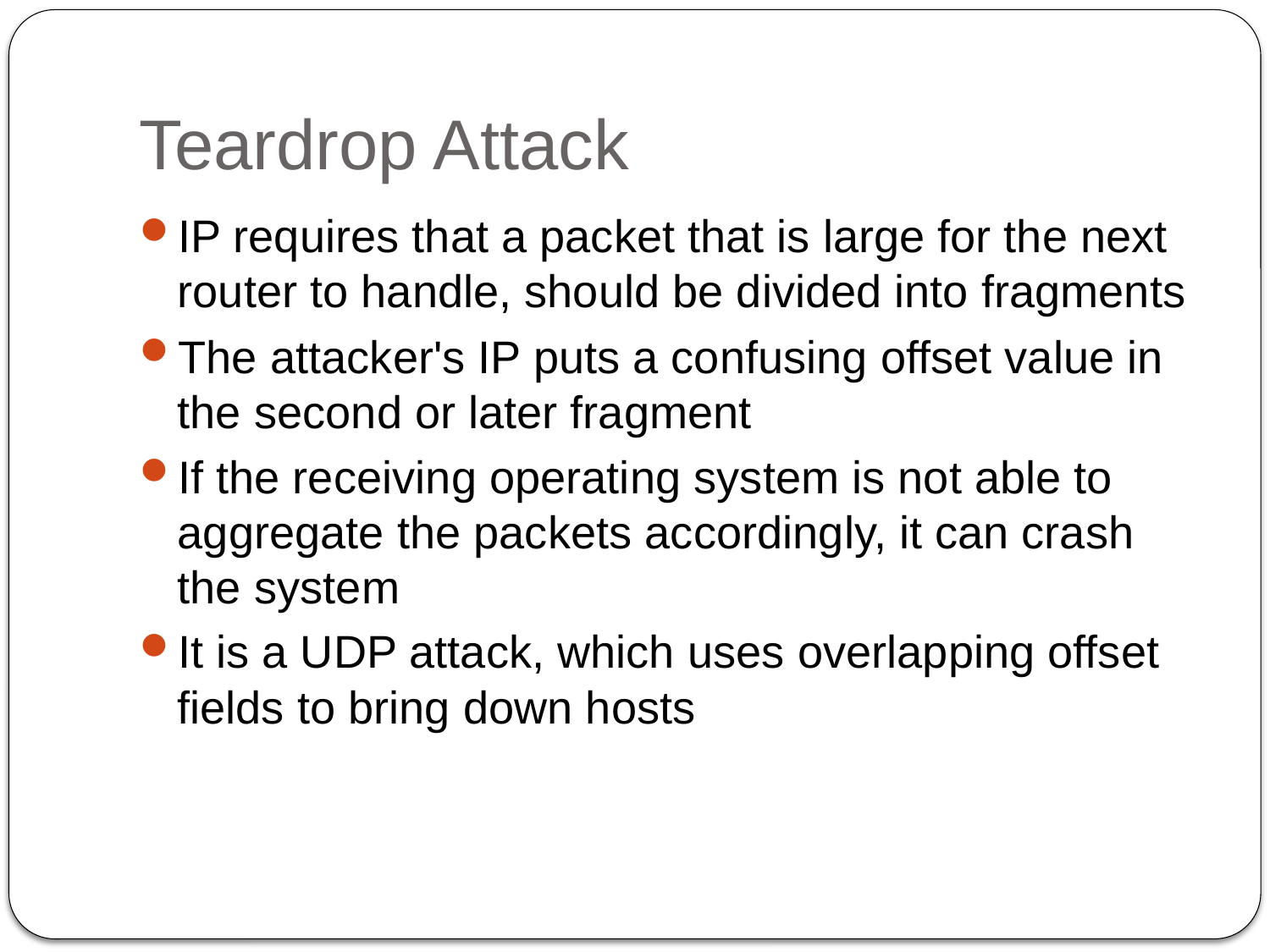

# Teardrop Attack
IP requires that a packet that is large for the next router to handle, should be divided into fragments
The attacker's IP puts a confusing offset value in the second or later fragment
If the receiving operating system is not able to aggregate the packets accordingly, it can crash the system
It is a UDP attack, which uses overlapping offset fields to bring down hosts